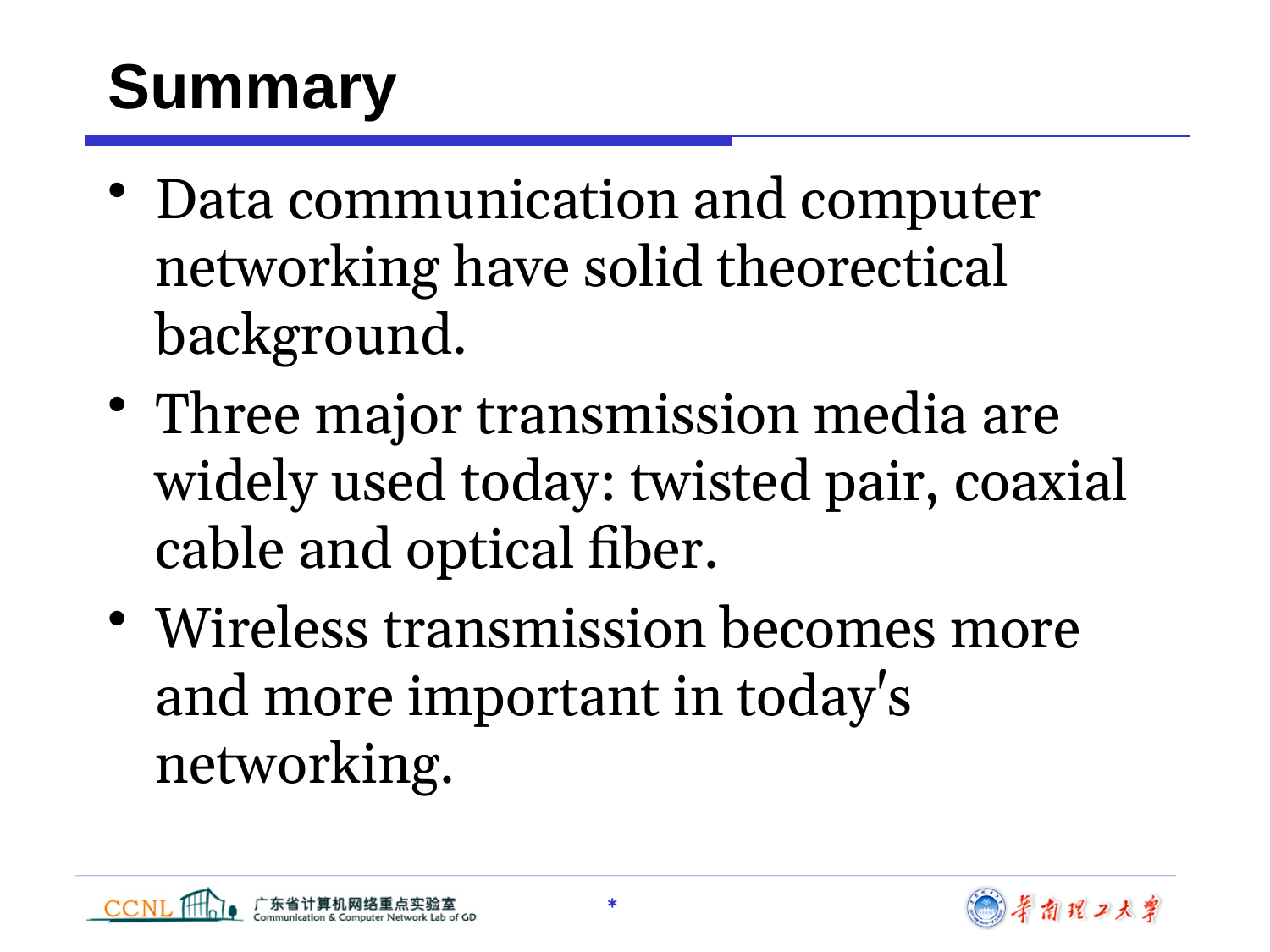

# Summary
Data communication and computer networking have solid theorectical background.
Three major transmission media are widely used today: twisted pair, coaxial cable and optical fiber.
Wireless transmission becomes more and more important in today's networking.